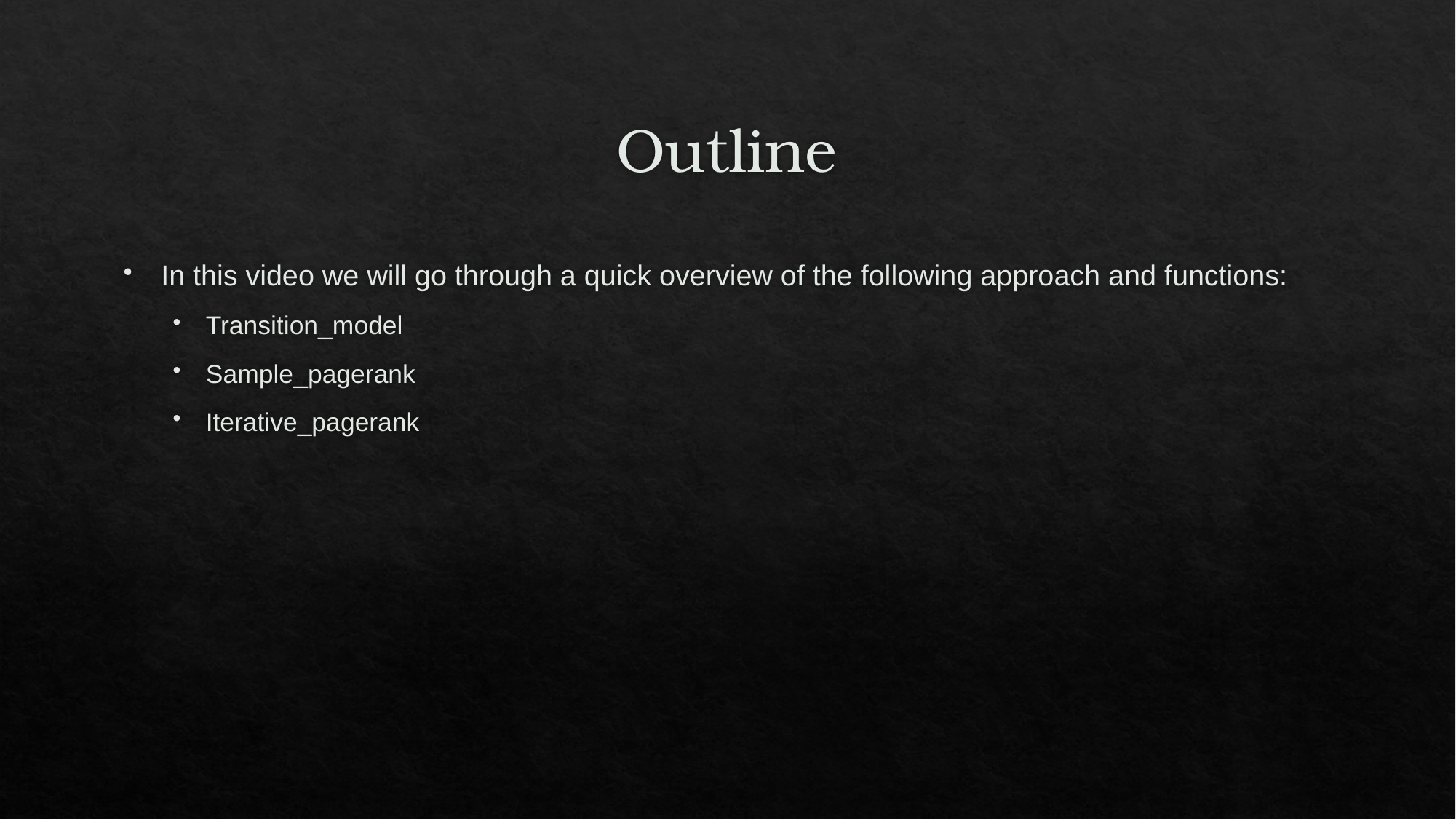

# Outline
In this video we will go through a quick overview of the following approach and functions:
Transition_model
Sample_pagerank
Iterative_pagerank